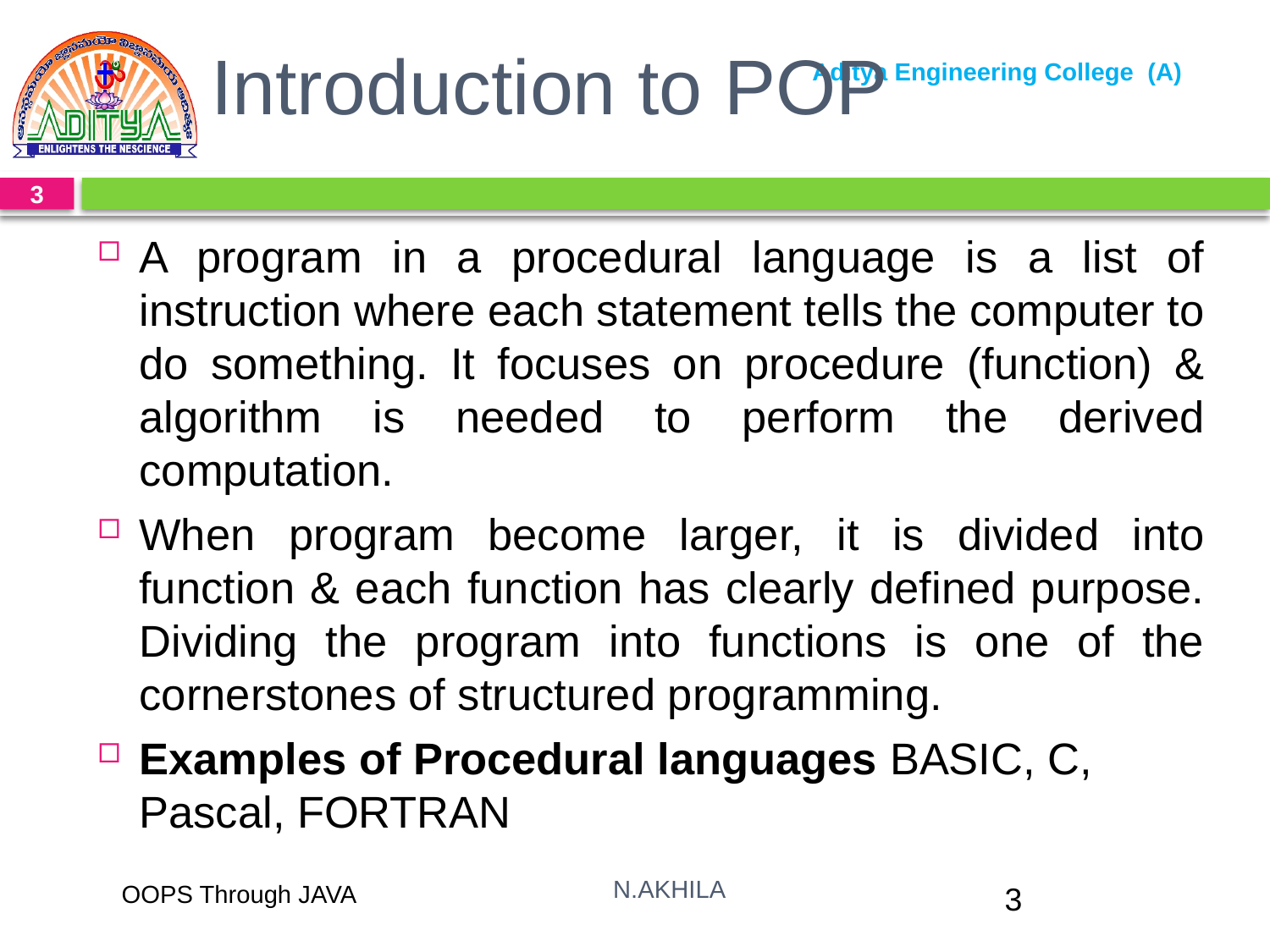

Introduction to POP
3
A program in a procedural language is a list of instruction where each statement tells the computer to do something. It focuses on procedure (function) & algorithm is needed to perform the derived computation.
When program become larger, it is divided into function & each function has clearly defined purpose. Dividing the program into functions is one of the cornerstones of structured programming.
Examples of Procedural languages BASIC, C, Pascal, FORTRAN

N.AKHILA